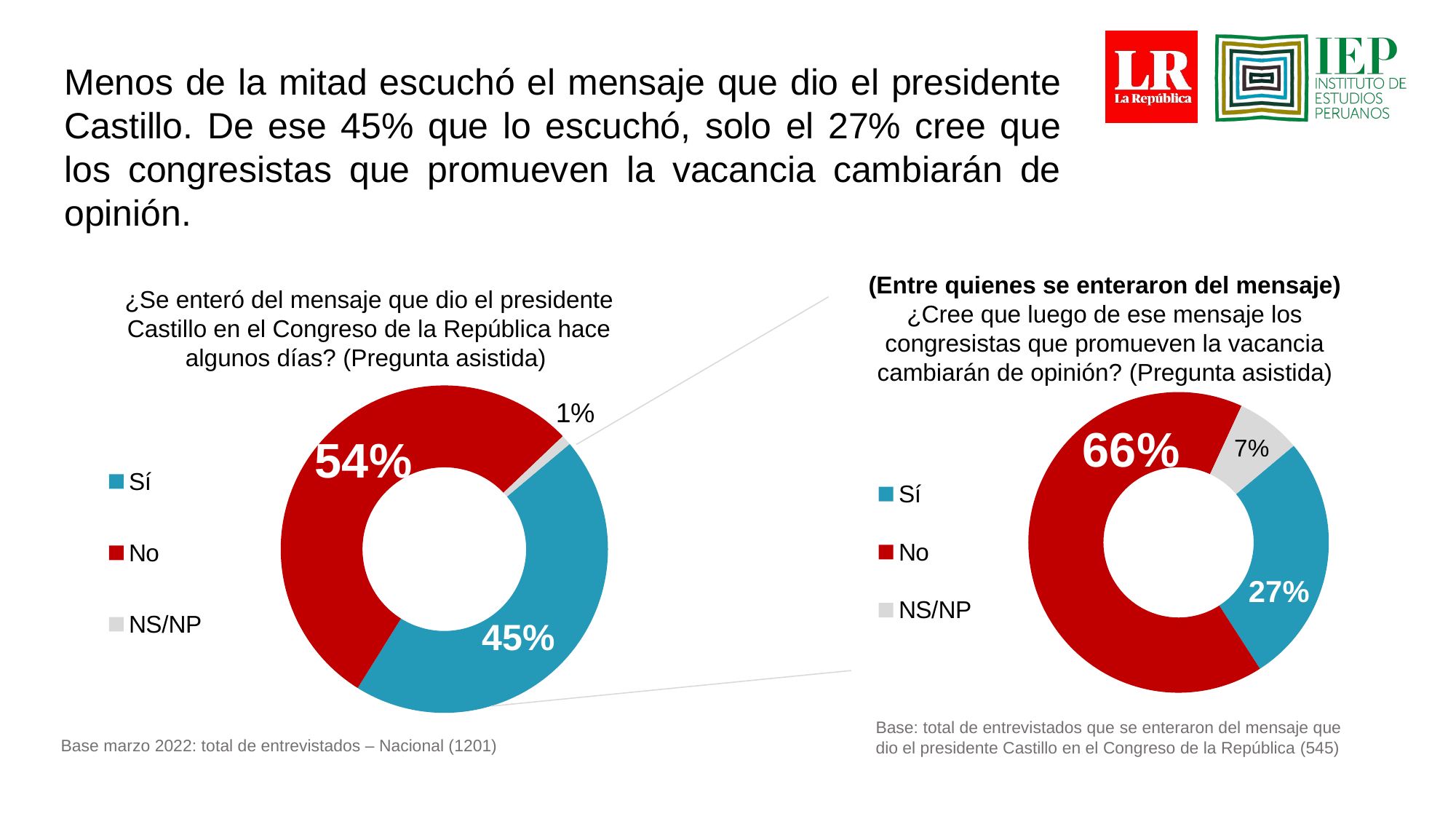

Menos de la mitad escuchó el mensaje que dio el presidente Castillo. De ese 45% que lo escuchó, solo el 27% cree que los congresistas que promueven la vacancia cambiarán de opinión.
(Entre quienes se enteraron del mensaje)
¿Cree que luego de ese mensaje los congresistas que promueven la vacancia cambiarán de opinión? (Pregunta asistida)
¿Se enteró del mensaje que dio el presidente Castillo en el Congreso de la República hace algunos días? (Pregunta asistida)

### Chart

| Category |  |
|---|---|
| Sí | 0.45 |
| No | 0.54 |
| NS/NP | 0.01 |

### Chart

| Category |  |
|---|---|
| Sí | 0.27 |
| No | 0.66 |
| NS/NP | 0.07 |
Base: total de entrevistados que se enteraron del mensaje que dio el presidente Castillo en el Congreso de la República (545)
Base marzo 2022: total de entrevistados – Nacional (1201)